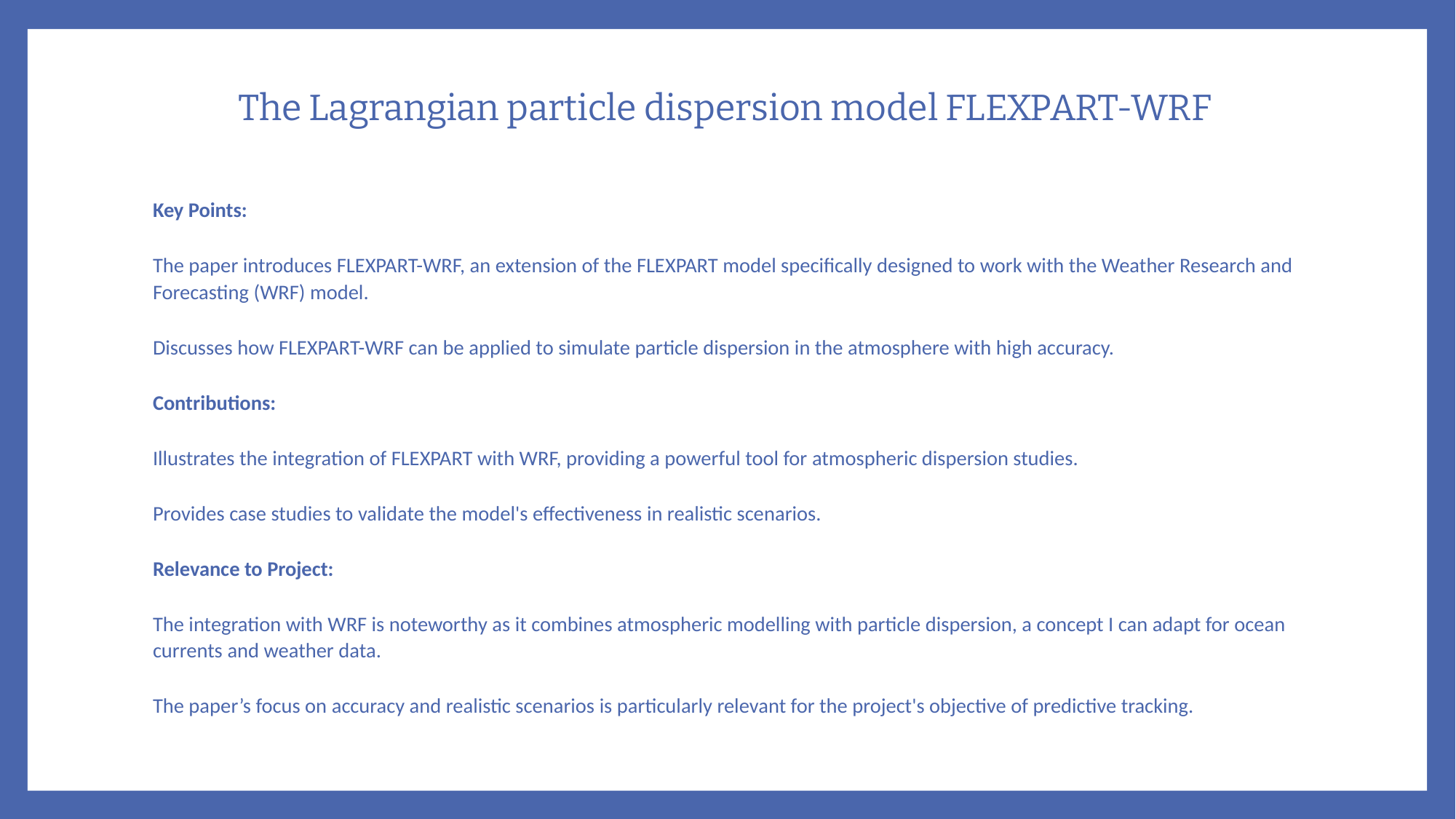

# The Lagrangian particle dispersion model FLEXPART-WRF
Key Points:
The paper introduces FLEXPART-WRF, an extension of the FLEXPART model specifically designed to work with the Weather Research and Forecasting (WRF) model.
Discusses how FLEXPART-WRF can be applied to simulate particle dispersion in the atmosphere with high accuracy.
Contributions:
Illustrates the integration of FLEXPART with WRF, providing a powerful tool for atmospheric dispersion studies.
Provides case studies to validate the model's effectiveness in realistic scenarios.
Relevance to Project:
The integration with WRF is noteworthy as it combines atmospheric modelling with particle dispersion, a concept I can adapt for ocean currents and weather data.
The paper’s focus on accuracy and realistic scenarios is particularly relevant for the project's objective of predictive tracking.